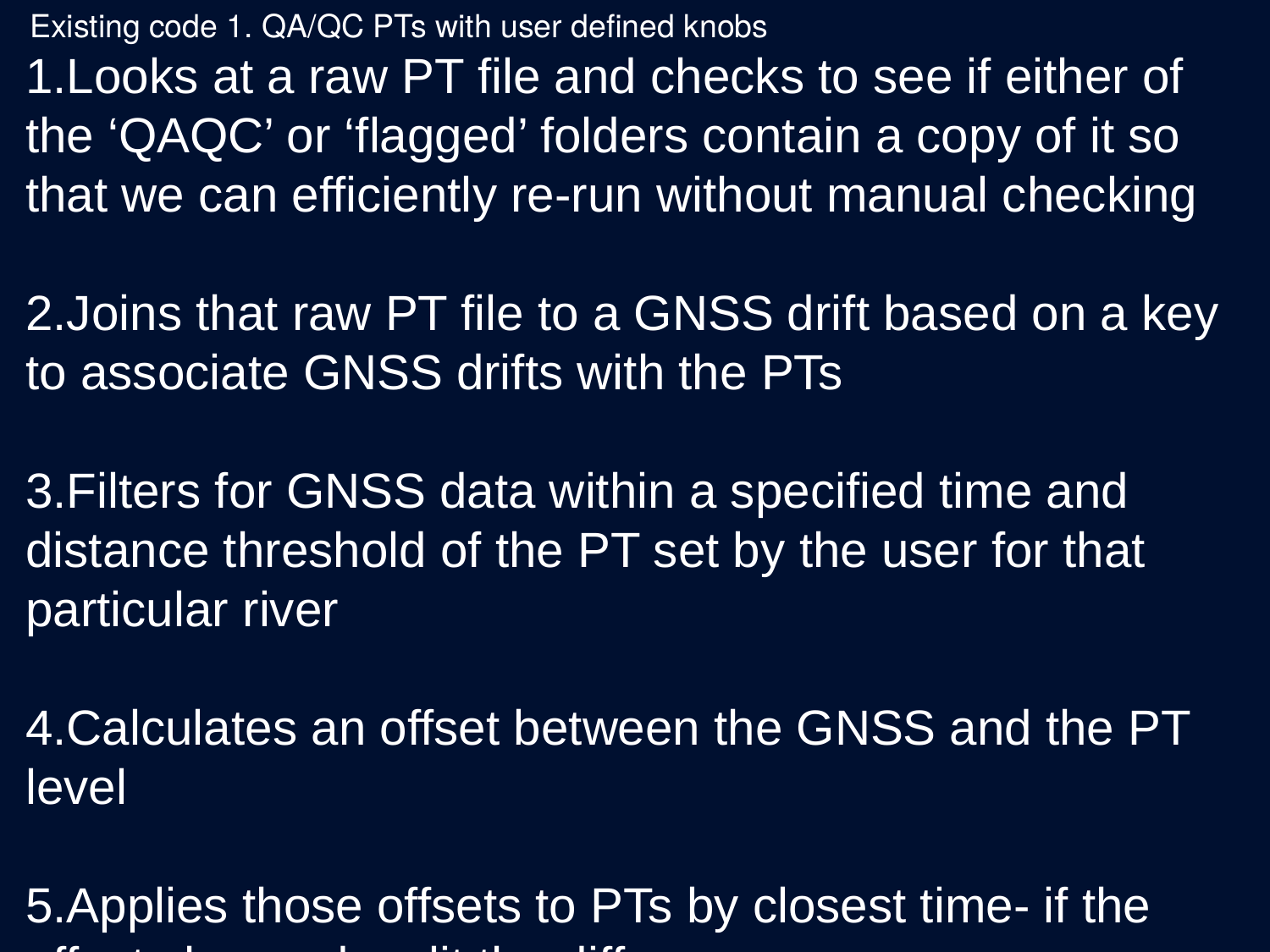

Looks at a raw PT file and checks to see if either of the ‘QAQC’ or ‘flagged’ folders contain a copy of it so that we can efficiently re-run without manual checking

Joins that raw PT file to a GNSS drift based on a key to associate GNSS drifts with the PTs

Filters for GNSS data within a specified time and distance threshold of the PT set by the user for that particular river

Calculates an offset between the GNSS and the PT level

Applies those offsets to PTs by closest time- if the offset changed, split the difference

Existing code 1. QA/QC PTs with user defined knobs